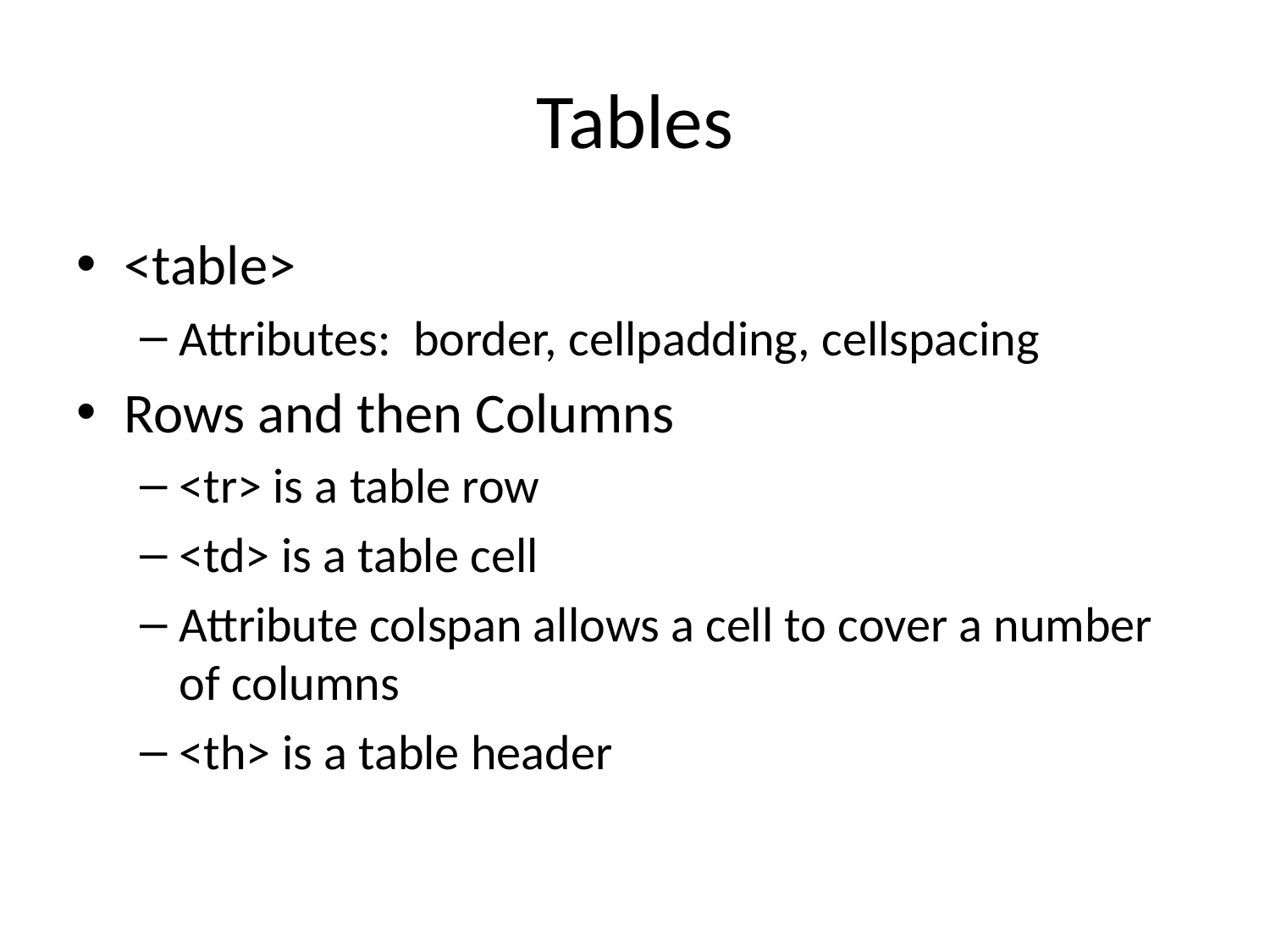

# Tables
<table>
Attributes:  border, cellpadding, cellspacing
Rows and then Columns
<tr> is a table row
<td> is a table cell
Attribute colspan allows a cell to cover a number of columns
<th> is a table header